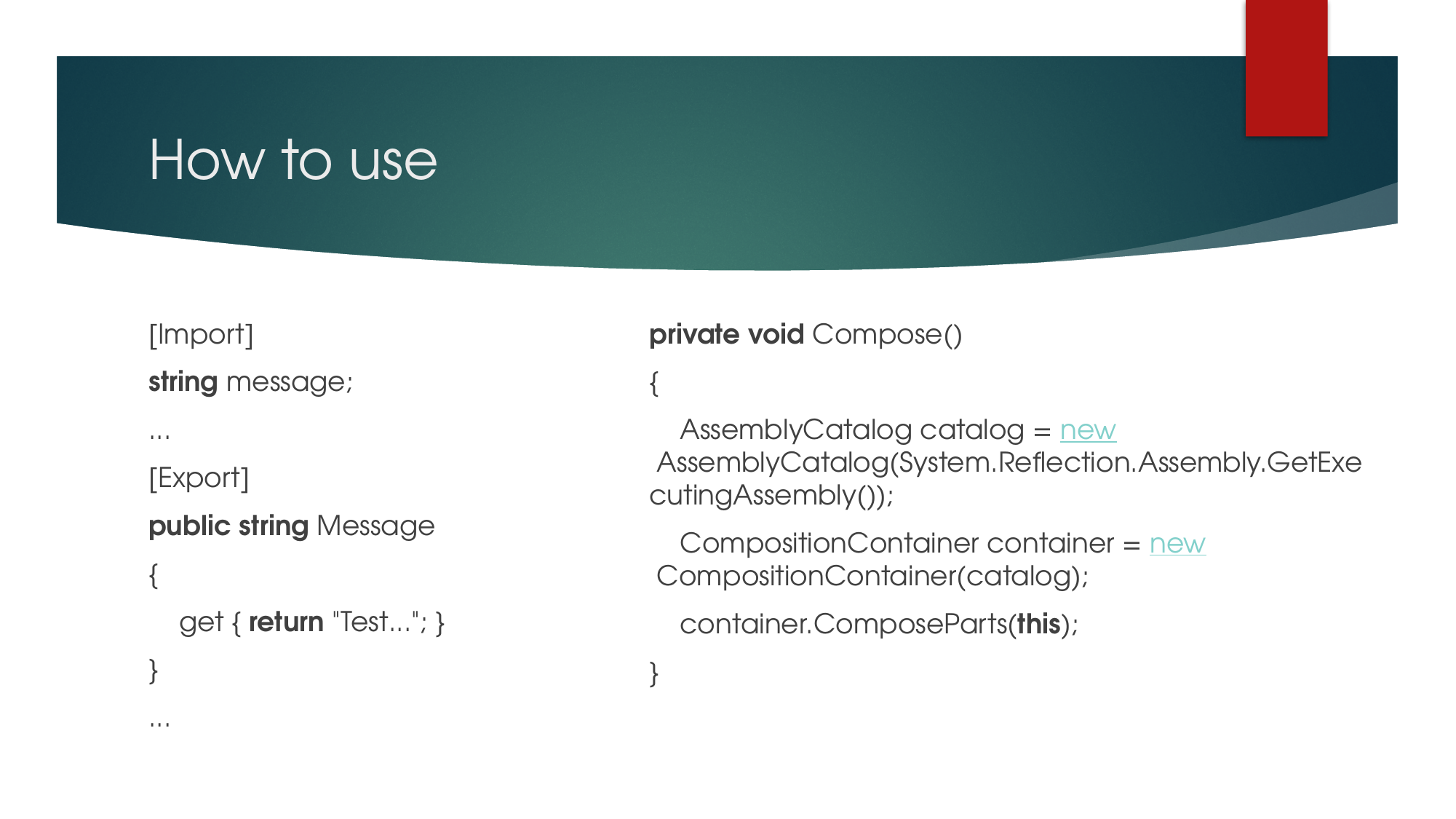

# How to use
[Import]
string message;
...
[Export]
public string Message
{
    get { return "Test..."; }
}
...
private void Compose()
{
    AssemblyCatalog catalog = new AssemblyCatalog(System.Reflection.Assembly.GetExecutingAssembly());
    CompositionContainer container = new CompositionContainer(catalog);
    container.ComposeParts(this);
}